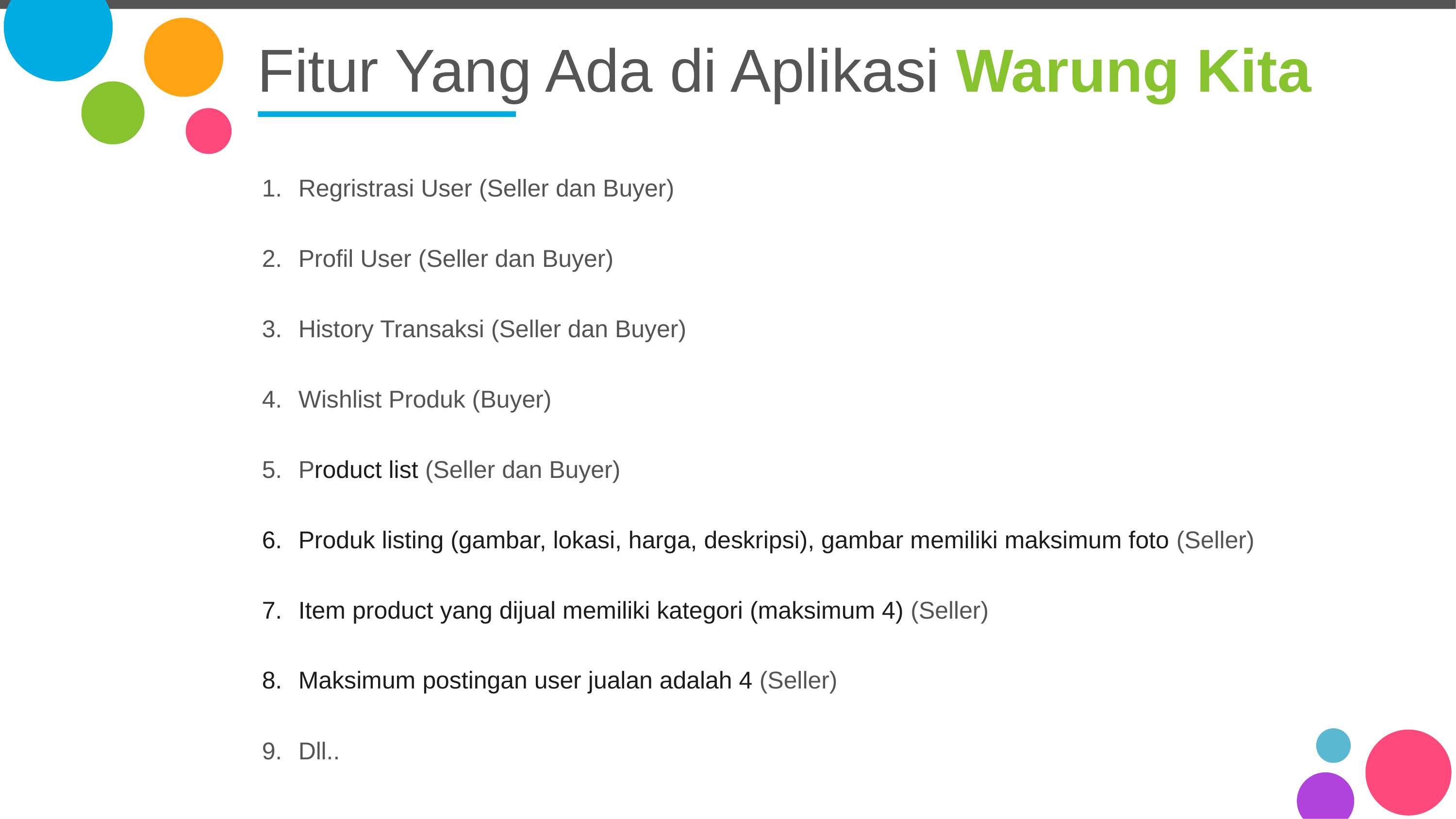

# Fitur Yang Ada di Aplikasi Warung Kita
Regristrasi User (Seller dan Buyer)
Profil User (Seller dan Buyer)
History Transaksi (Seller dan Buyer)
Wishlist Produk (Buyer)
Product list (Seller dan Buyer)
Produk listing (gambar, lokasi, harga, deskripsi), gambar memiliki maksimum foto (Seller)
Item product yang dijual memiliki kategori (maksimum 4) (Seller)
Maksimum postingan user jualan adalah 4 (Seller)
Dll..